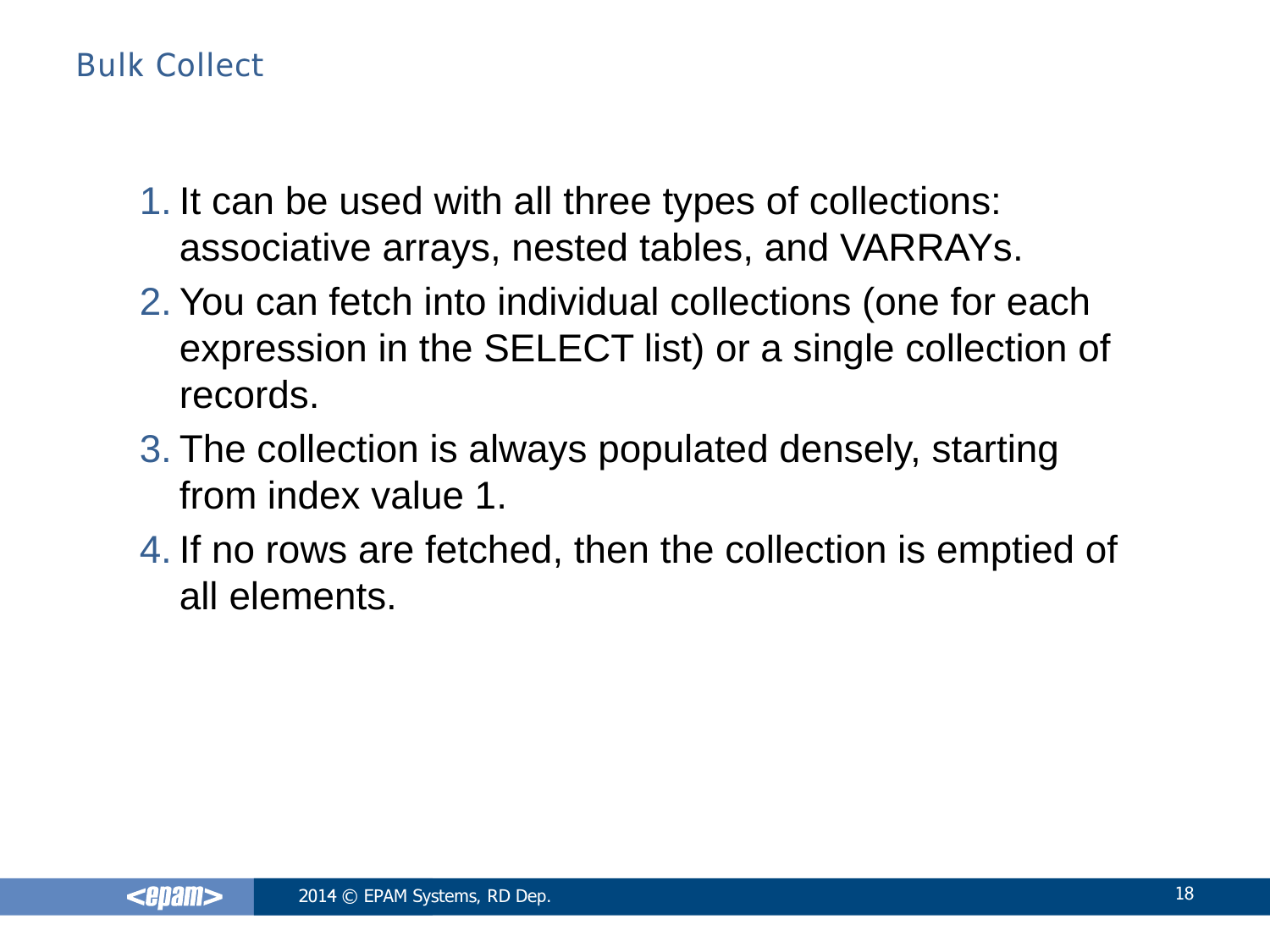

# Bulk Collect
It can be used with all three types of collections: associative arrays, nested tables, and VARRAYs.
You can fetch into individual collections (one for each expression in the SELECT list) or a single collection of records.
The collection is always populated densely, starting from index value 1.
If no rows are fetched, then the collection is emptied of all elements.
18
2014 © EPAM Systems, RD Dep.